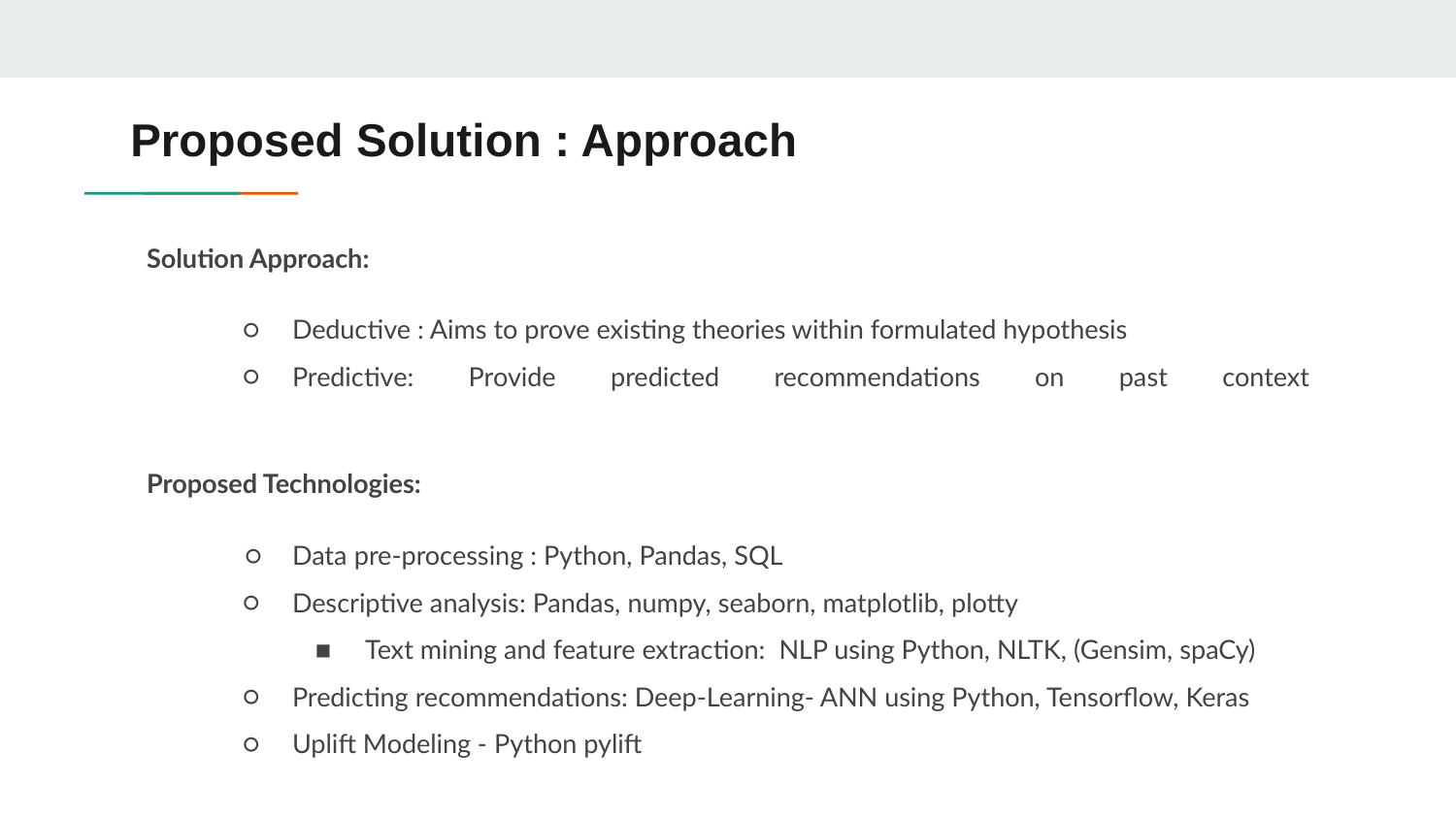

# Proposed Solution : Approach
Solution Approach:
Deductive : Aims to prove existing theories within formulated hypothesis
Predictive: Provide predicted recommendations on past context
Proposed Technologies:
Data pre-processing : Python, Pandas, SQL
Descriptive analysis: Pandas, numpy, seaborn, matplotlib, plotty
Text mining and feature extraction:  NLP using Python, NLTK, (Gensim, spaCy)
Predicting recommendations: Deep-Learning- ANN using Python, Tensorflow, Keras
Uplift Modeling - Python pylift